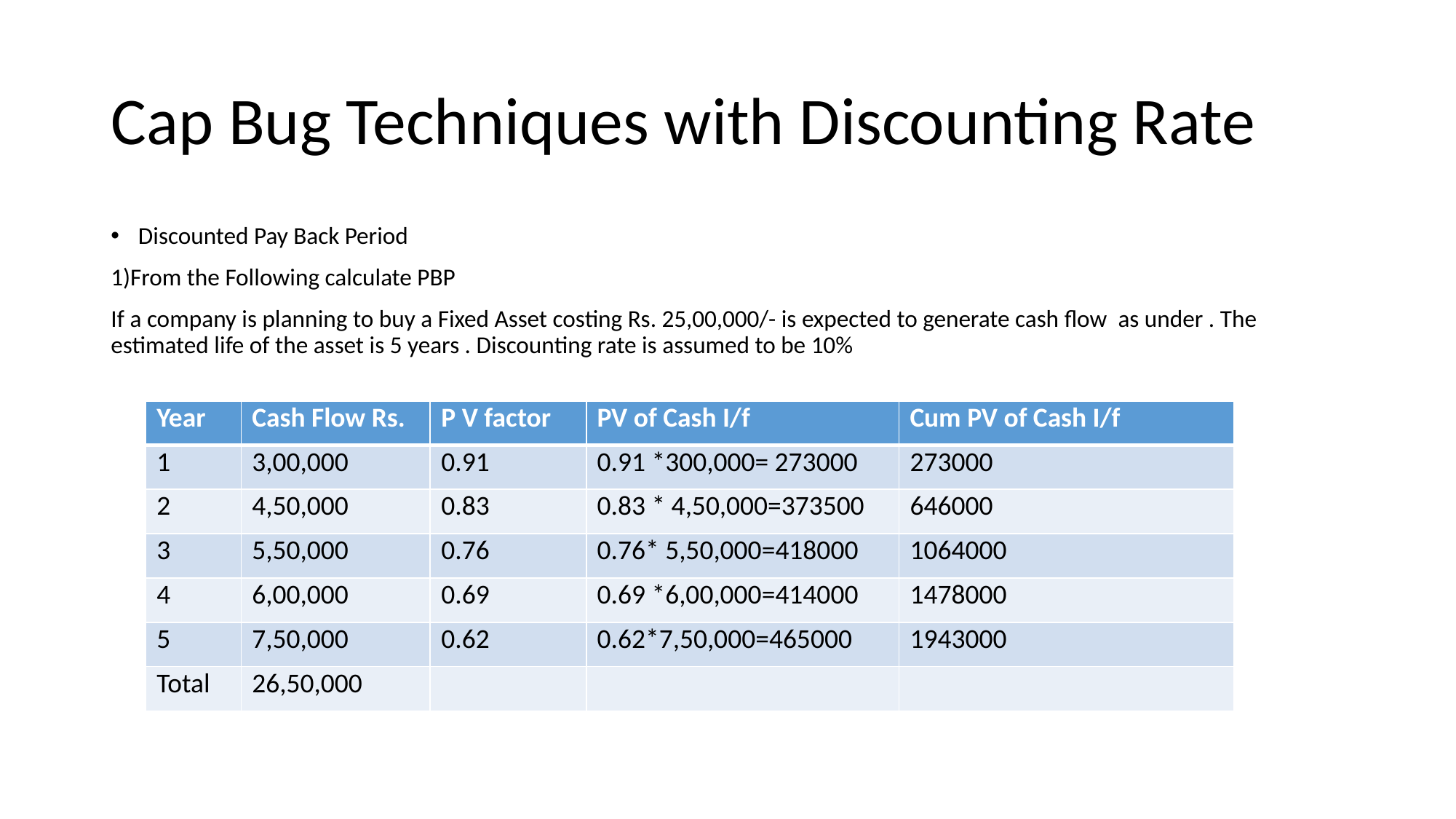

# Cap Bug Techniques with Discounting Rate
Discounted Pay Back Period
1)From the Following calculate PBP
If a company is planning to buy a Fixed Asset costing Rs. 25,00,000/- is expected to generate cash flow  as under . The estimated life of the asset is 5 years . Discounting rate is assumed to be 10%

| Year | Cash Flow Rs. | P V factor | PV of Cash I/f | Cum PV of Cash I/f |
| --- | --- | --- | --- | --- |
| 1 | 3,00,000 | 0.91 | 0.91 \*300,000= 273000 | 273000 |
| 2 | 4,50,000 | 0.83 | 0.83 \* 4,50,000=373500 | 646000 |
| 3 | 5,50,000 | 0.76 | 0.76\* 5,50,000=418000 | 1064000 |
| 4 | 6,00,000 | 0.69 | 0.69 \*6,00,000=414000 | 1478000 |
| 5 | 7,50,000 | 0.62 | 0.62\*7,50,000=465000 | 1943000 |
| Total | 26,50,000 |  |  |  |